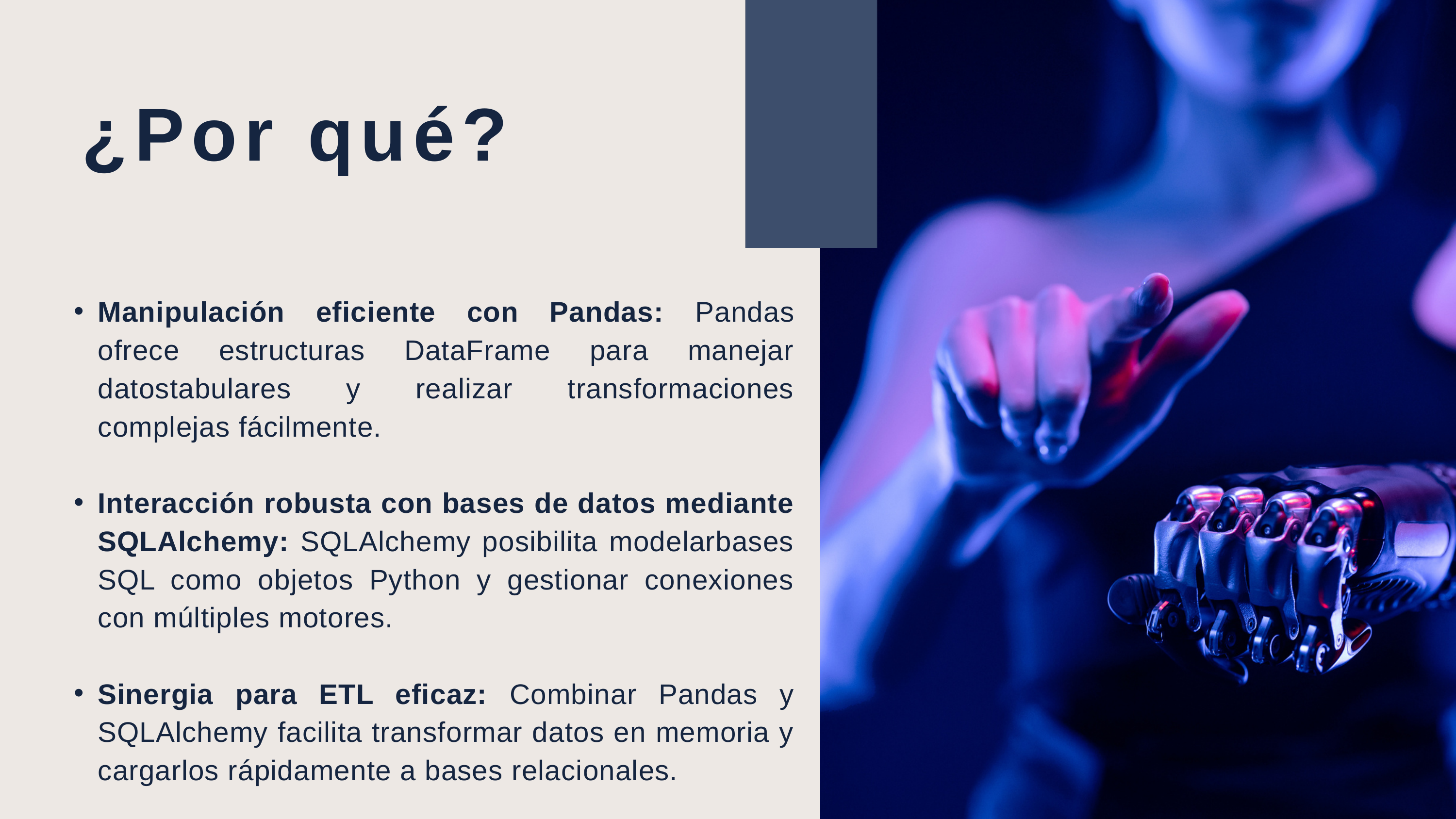

¿Por qué?

Manipulación eficiente con Pandas: Pandas ofrece estructuras DataFrame para manejar datostabulares y realizar transformaciones complejas fácilmente.

Interacción robusta con bases de datos mediante SQLAlchemy: SQLAlchemy posibilita modelarbases SQL como objetos Python y gestionar conexiones con múltiples motores.

Sinergia para ETL eficaz: Combinar Pandas y SQLAlchemy facilita transformar datos en memoria y cargarlos rápidamente a bases relacionales.